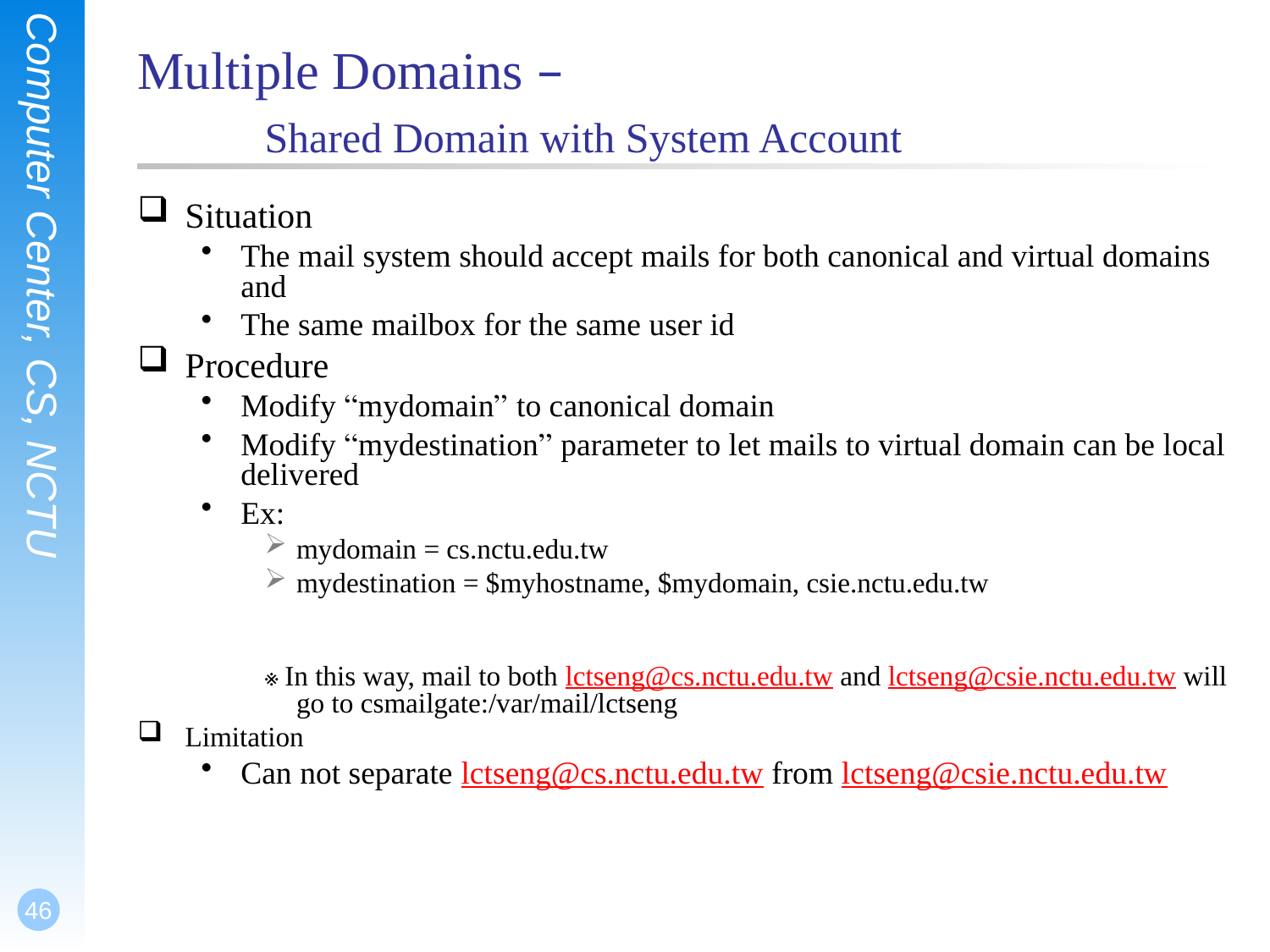

# Multiple Domains – Shared Domain with System Account
Situation
The mail system should accept mails for both canonical and virtual domains and
The same mailbox for the same user id
Procedure
Modify “mydomain” to canonical domain
Modify “mydestination” parameter to let mails to virtual domain can be local delivered
Ex:
mydomain = cs.nctu.edu.tw
mydestination = $myhostname, $mydomain, csie.nctu.edu.tw

※ In this way, mail to both lctseng@cs.nctu.edu.tw and lctseng@csie.nctu.edu.tw will go to csmailgate:/var/mail/lctseng
Limitation
Can not separate lctseng@cs.nctu.edu.tw from lctseng@csie.nctu.edu.tw